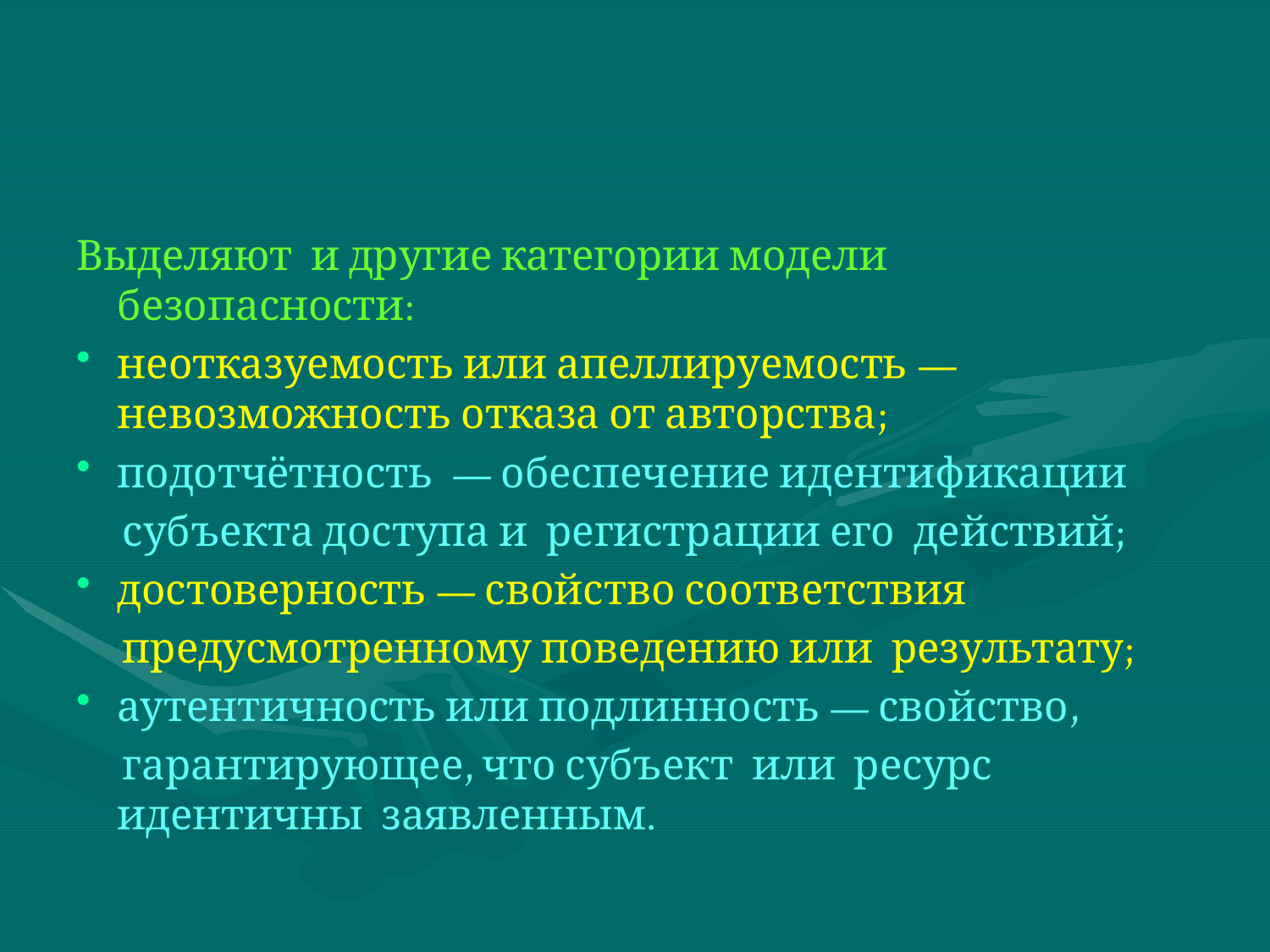

#
Выделяют  и другие категории модели безопасности:
неотказуемость или апеллируемость — невозможность отказа от авторства;
подотчётность  — обеспечение идентификации
     субъекта доступа и  регистрации его  действий;
достоверность — свойство соответствия
     предусмотренному поведению или  результату;
аутентичность или подлинность — свойство,
     гарантирующее, что субъект  или  ресурс идентичны  заявленным.